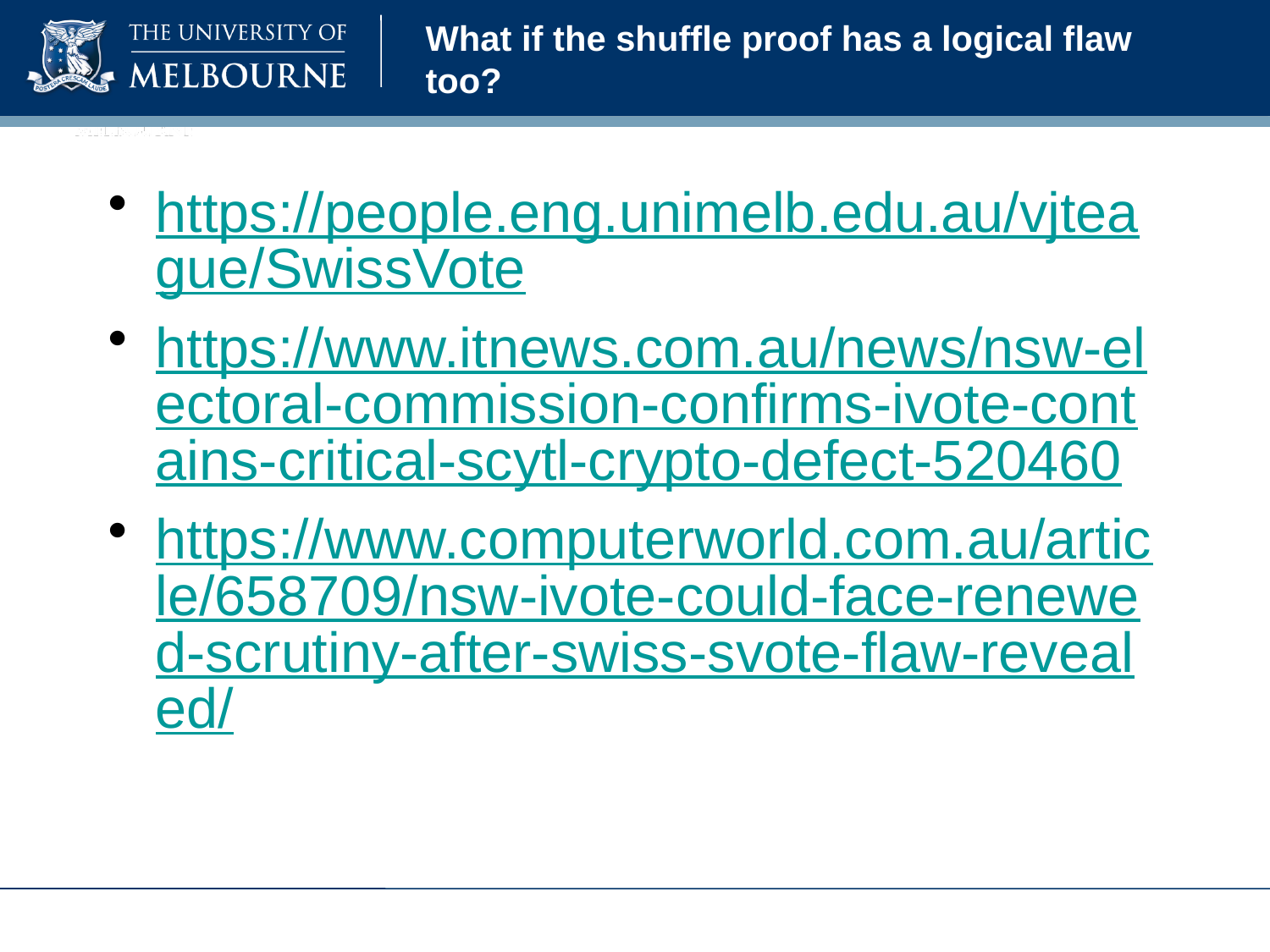

# What if the shuffle proof has a logical flaw too?
https://people.eng.unimelb.edu.au/vjteague/SwissVote
https://www.itnews.com.au/news/nsw-electoral-commission-confirms-ivote-contains-critical-scytl-crypto-defect-520460
https://www.computerworld.com.au/article/658709/nsw-ivote-could-face-renewed-scrutiny-after-swiss-svote-flaw-revealed/